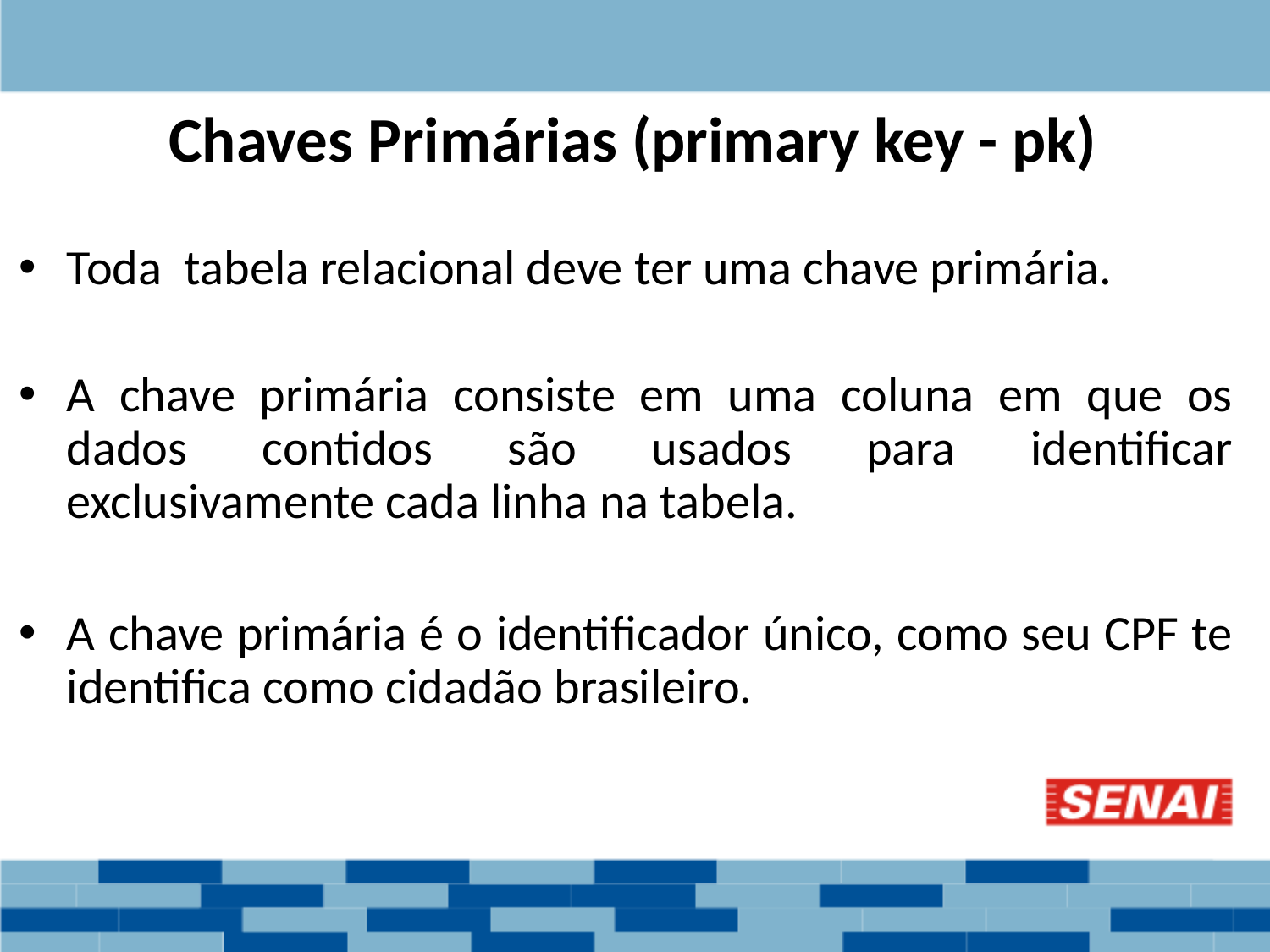

Chaves Primárias (primary key - pk)
Toda  tabela relacional deve ter uma chave primária.

A chave primária consiste em uma coluna em que os dados contidos são usados para identificar exclusivamente cada linha na tabela.

A chave primária é o identificador único, como seu CPF te identifica como cidadão brasileiro.